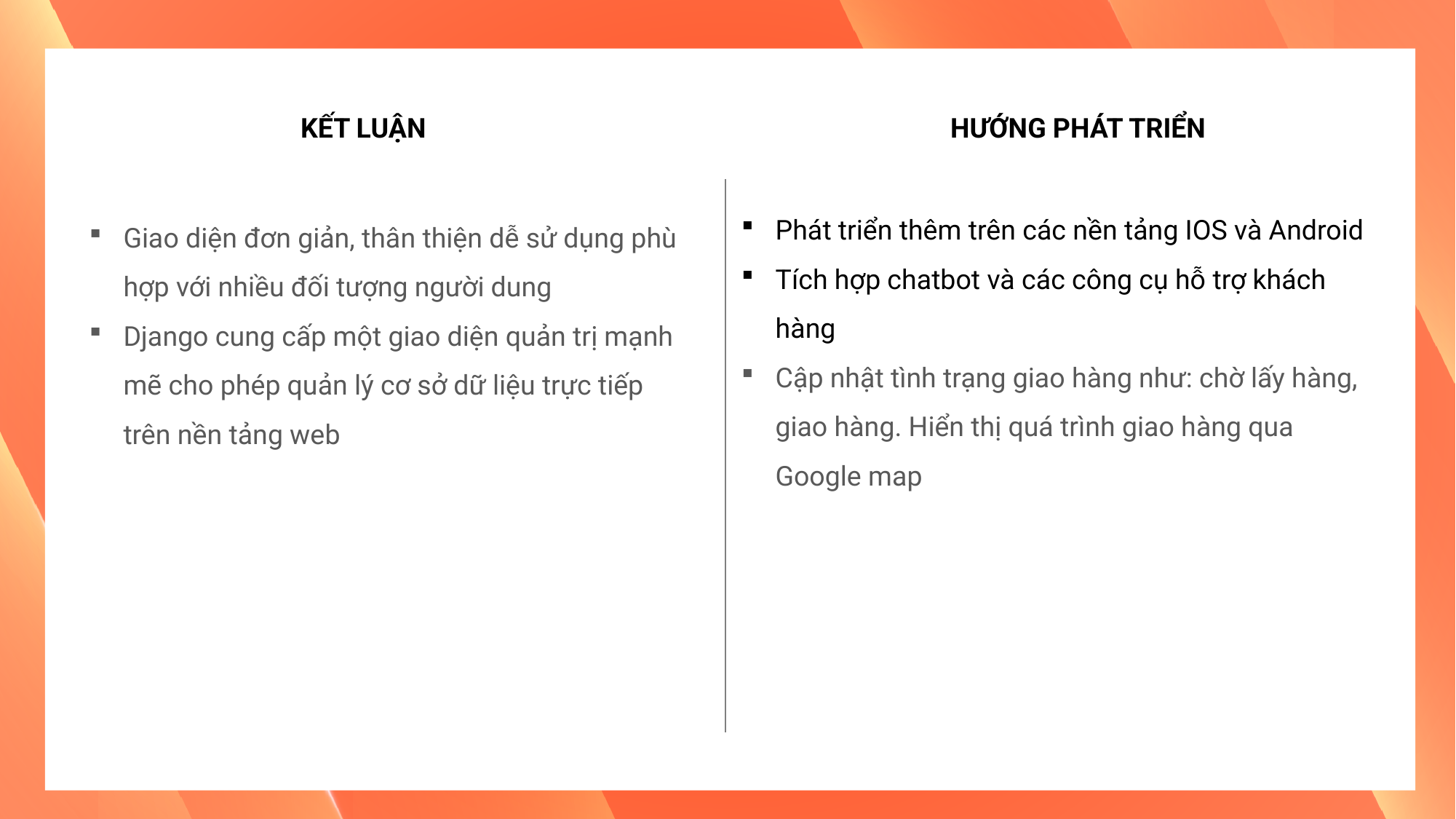

KẾT LUẬN
HƯỚNG PHÁT TRIỂN
Phát triển thêm trên các nền tảng IOS và Android
Tích hợp chatbot và các công cụ hỗ trợ khách hàng
Cập nhật tình trạng giao hàng như: chờ lấy hàng, giao hàng. Hiển thị quá trình giao hàng qua Google map
Giao diện đơn giản, thân thiện dễ sử dụng phù hợp với nhiều đối tượng người dung
Django cung cấp một giao diện quản trị mạnh mẽ cho phép quản lý cơ sở dữ liệu trực tiếp trên nền tảng web